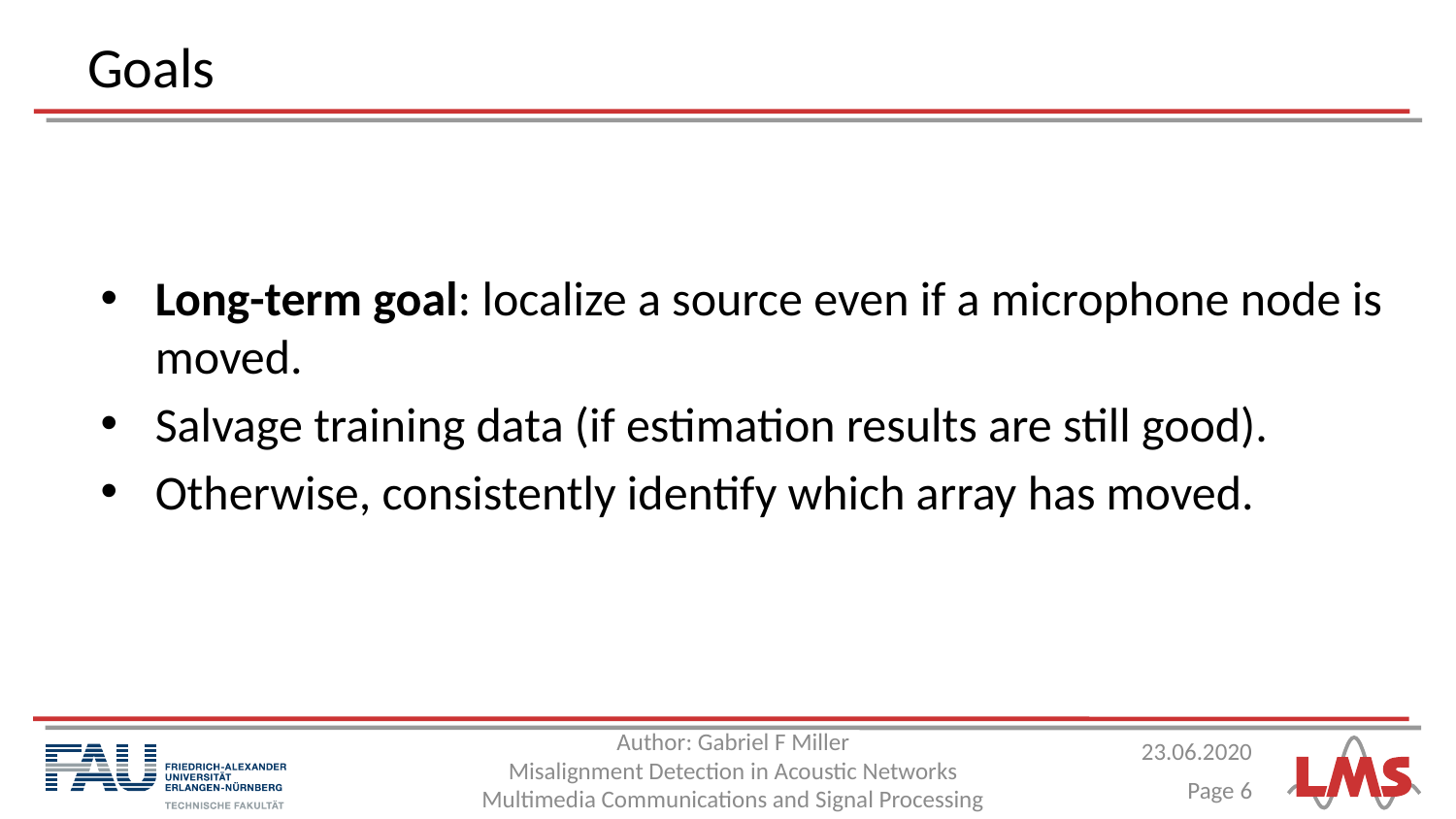

# Goals
Long-term goal: localize a source even if a microphone node is moved.
Salvage training data (if estimation results are still good).
Otherwise, consistently identify which array has moved.